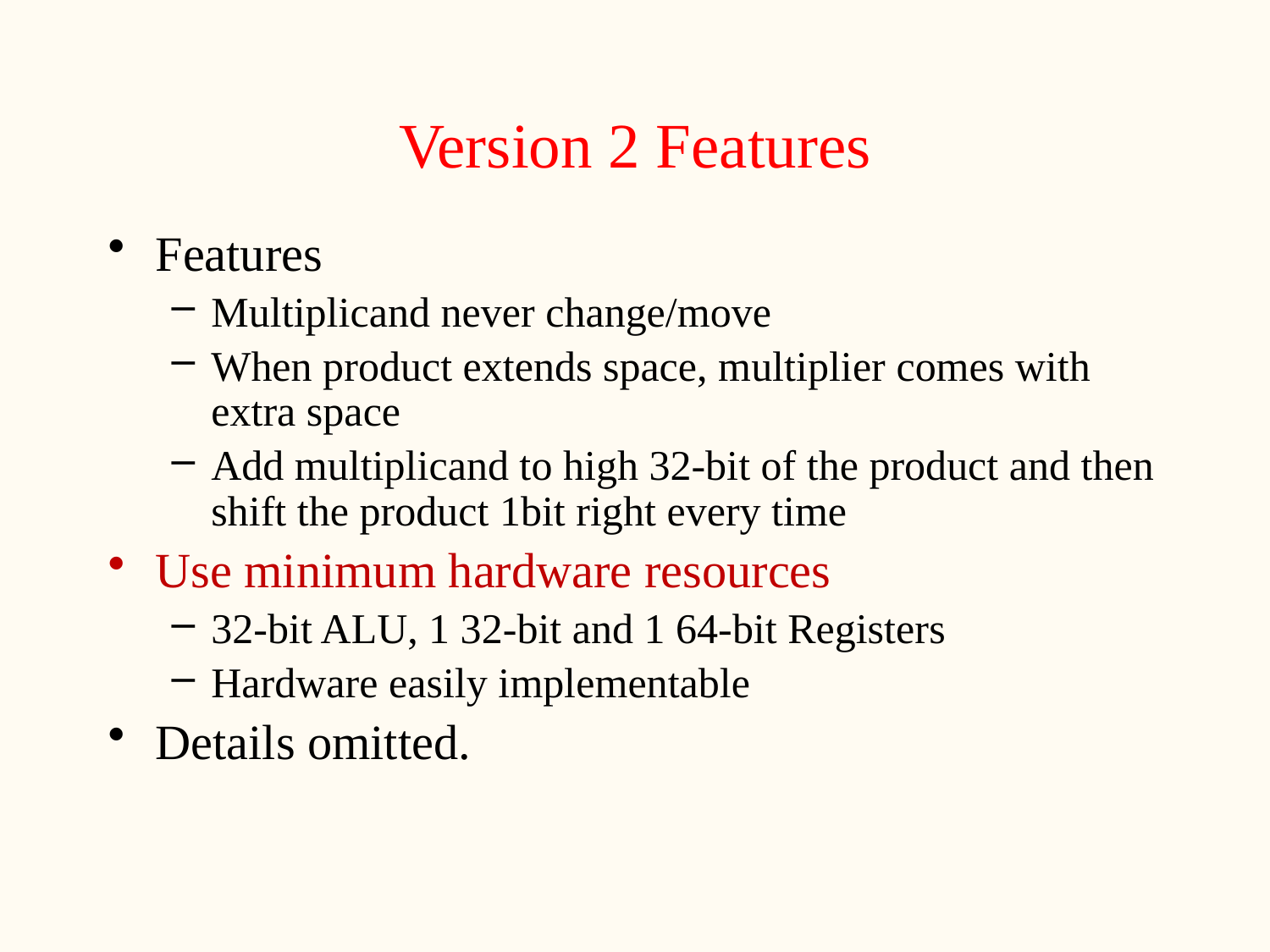

# Version 2 Features
Features
Multiplicand never change/move
When product extends space, multiplier comes with extra space
Add multiplicand to high 32-bit of the product and then shift the product 1bit right every time
Use minimum hardware resources
32-bit ALU, 1 32-bit and 1 64-bit Registers
Hardware easily implementable
Details omitted.